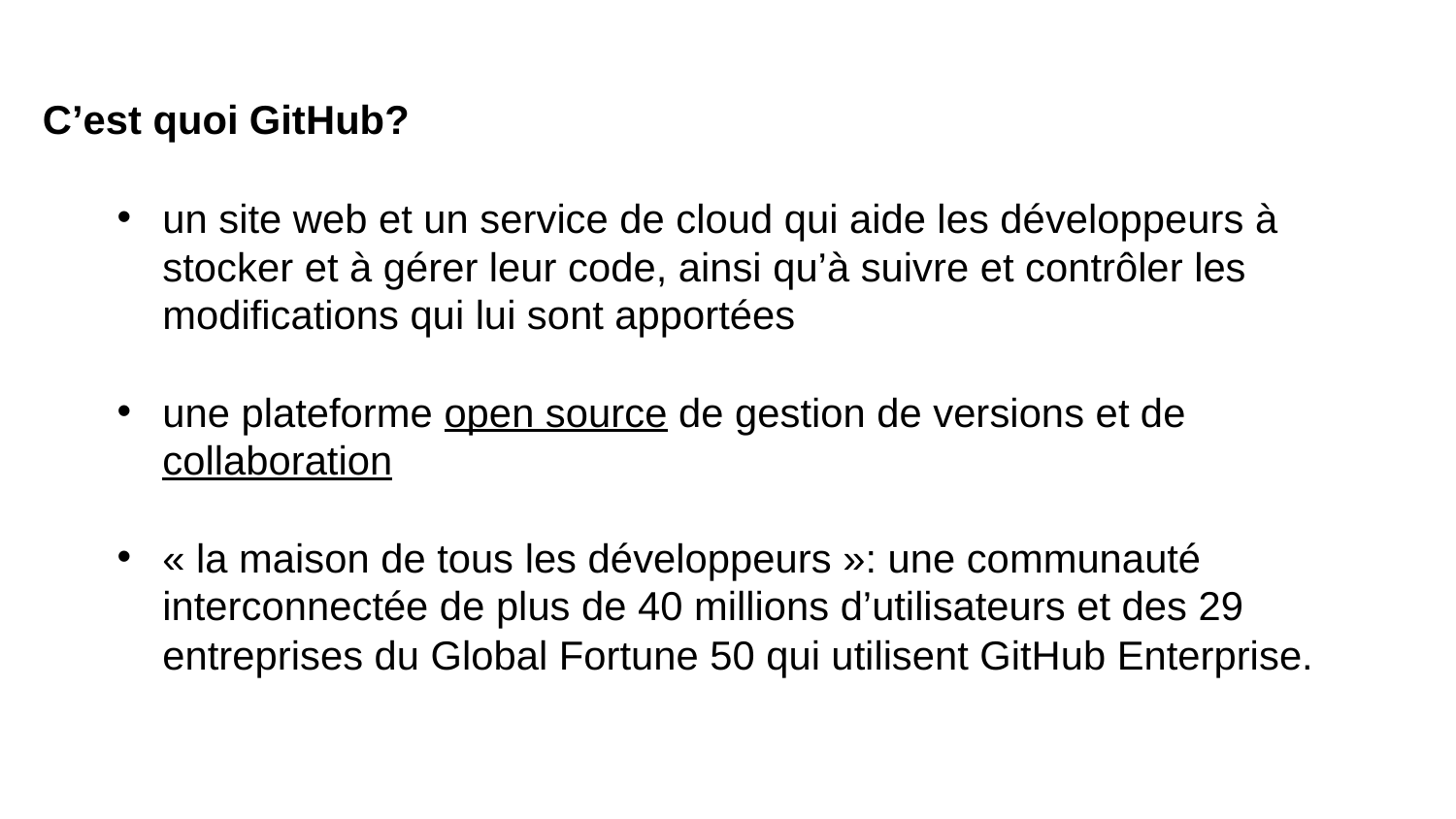

# C’est quoi GitHub?
un site web et un service de cloud qui aide les développeurs à stocker et à gérer leur code, ainsi qu’à suivre et contrôler les modifications qui lui sont apportées

une plateforme open source de gestion de versions et de collaboration

« la maison de tous les développeurs »: une communauté interconnectée de plus de 40 millions d’utilisateurs et des 29 entreprises du Global Fortune 50 qui utilisent GitHub Enterprise.